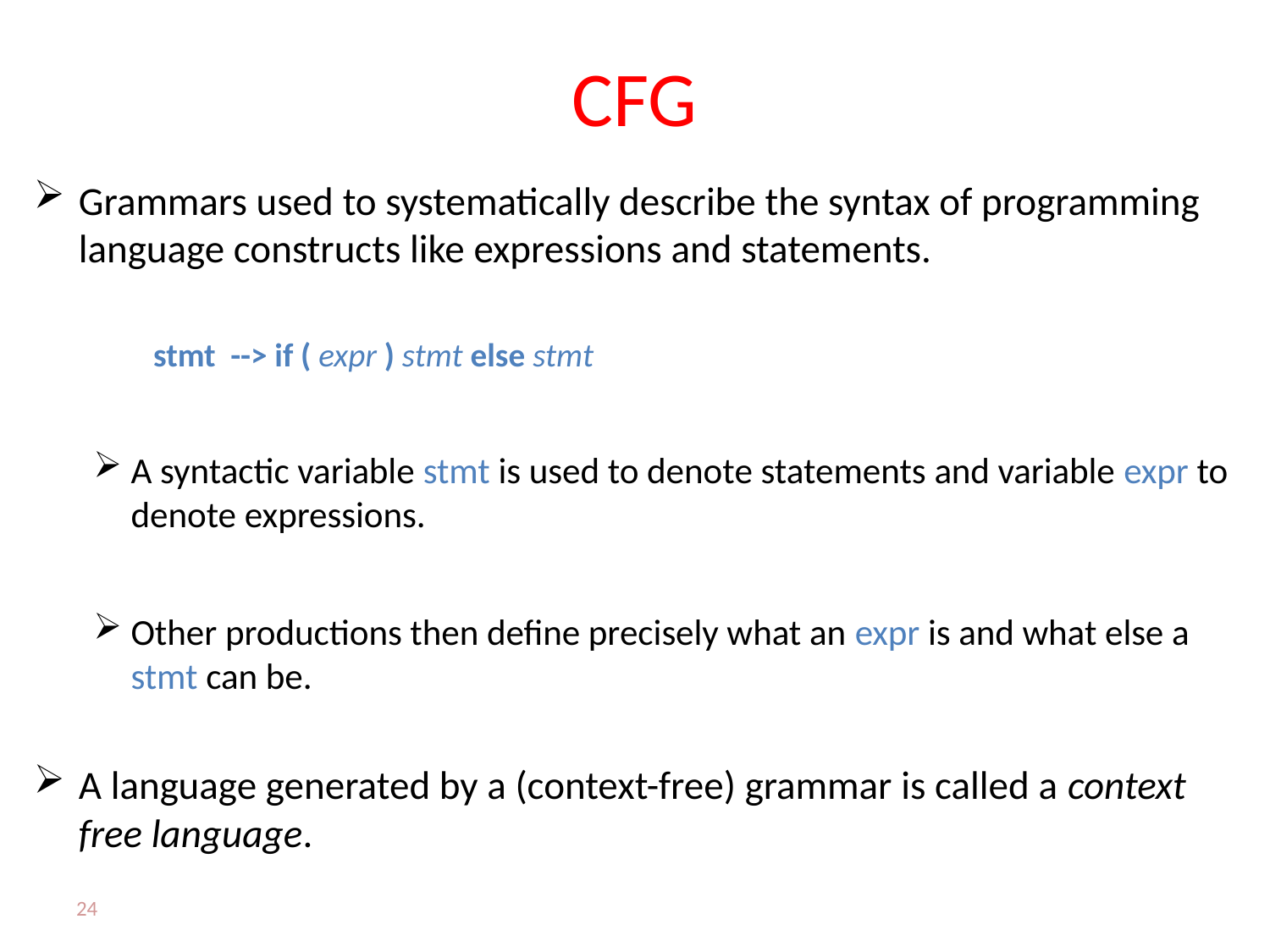

# CFG
Grammars used to systematically describe the syntax of programming language constructs like expressions and statements.

stmt  --> if ( expr ) stmt else stmt

A syntactic variable stmt is used to denote statements and variable expr to denote expressions.

Other productions then define precisely what an expr is and what else a stmt can be.

A language generated by a (context-free) grammar is called a context free language.
24